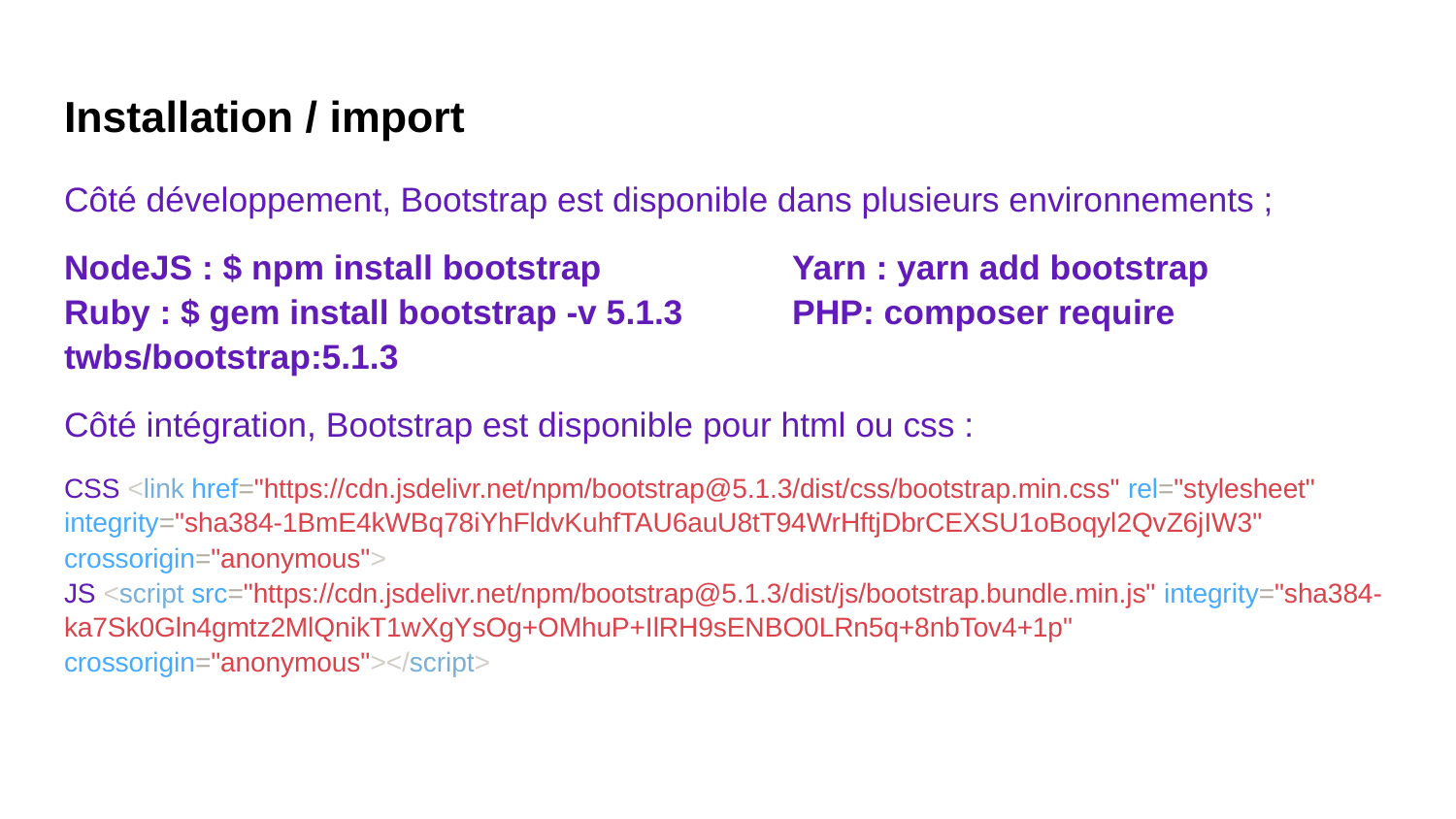

# Installation / import

Côté développement, Bootstrap est disponible dans plusieurs environnements ;
NodeJS : $ npm install bootstrap		Yarn : yarn add bootstrap
Ruby : $ gem install bootstrap -v 5.1.3	PHP: composer require twbs/bootstrap:5.1.3
Côté intégration, Bootstrap est disponible pour html ou css :
CSS <link href="https://cdn.jsdelivr.net/npm/bootstrap@5.1.3/dist/css/bootstrap.min.css" rel="stylesheet" integrity="sha384-1BmE4kWBq78iYhFldvKuhfTAU6auU8tT94WrHftjDbrCEXSU1oBoqyl2QvZ6jIW3" crossorigin="anonymous">
JS <script src="https://cdn.jsdelivr.net/npm/bootstrap@5.1.3/dist/js/bootstrap.bundle.min.js" integrity="sha384-ka7Sk0Gln4gmtz2MlQnikT1wXgYsOg+OMhuP+IlRH9sENBO0LRn5q+8nbTov4+1p" crossorigin="anonymous"></script>